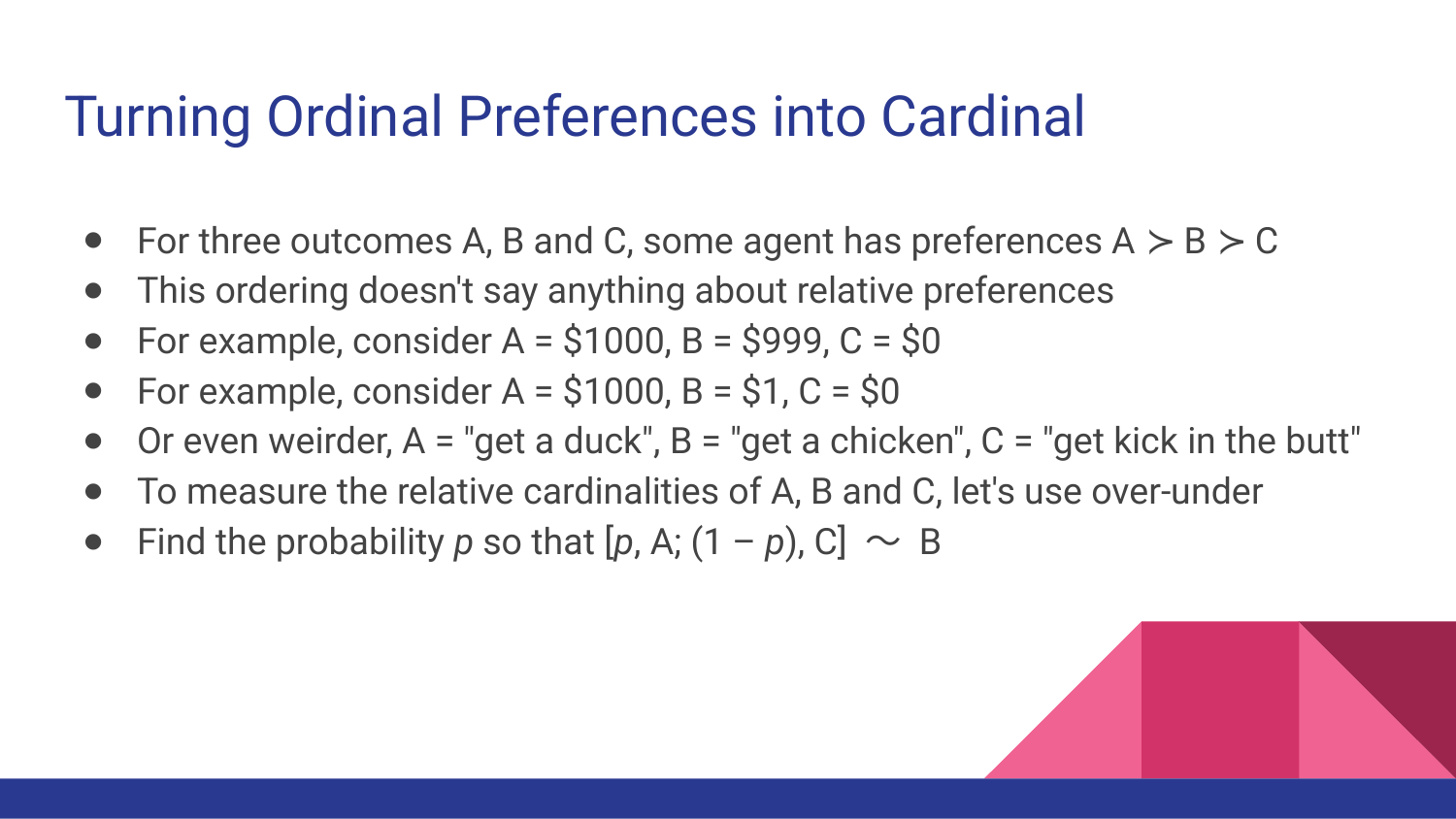

# Turning Ordinal Preferences into Cardinal
For three outcomes A, B and C, some agent has preferences A ≻ B ≻ C
This ordering doesn't say anything about relative preferences
For example, consider A = $1000, B = $999, C = $0
For example, consider A = $1000, B = $1, C = $0
Or even weirder, A = "get a duck", B = "get a chicken", C = "get kick in the butt"
To measure the relative cardinalities of A, B and C, let's use over-under
Find the probability p so that [p, A; (1 – p), C] ～ B